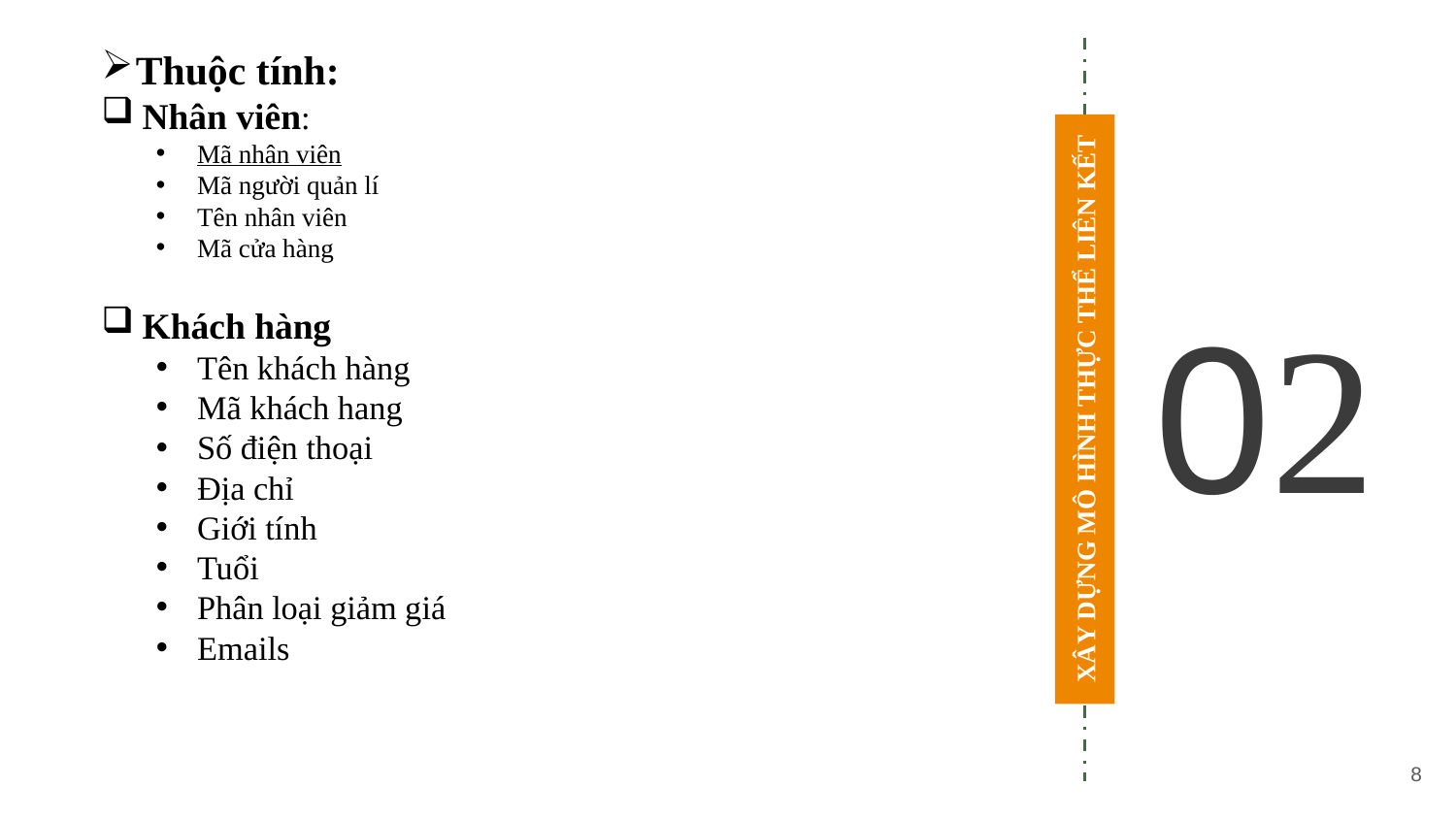

Thuộc tính:
Nhân viên:
Mã nhân viên
Mã người quản lí
Tên nhân viên
Mã cửa hàng

Khách hàng
Tên khách hàng
Mã khách hang
Số điện thoại
Địa chỉ
Giới tính
Tuổi
Phân loại giảm giá
Emails
XÂY DỰNG MÔ HÌNH THỰC THỂ LIÊN KẾT
02
8